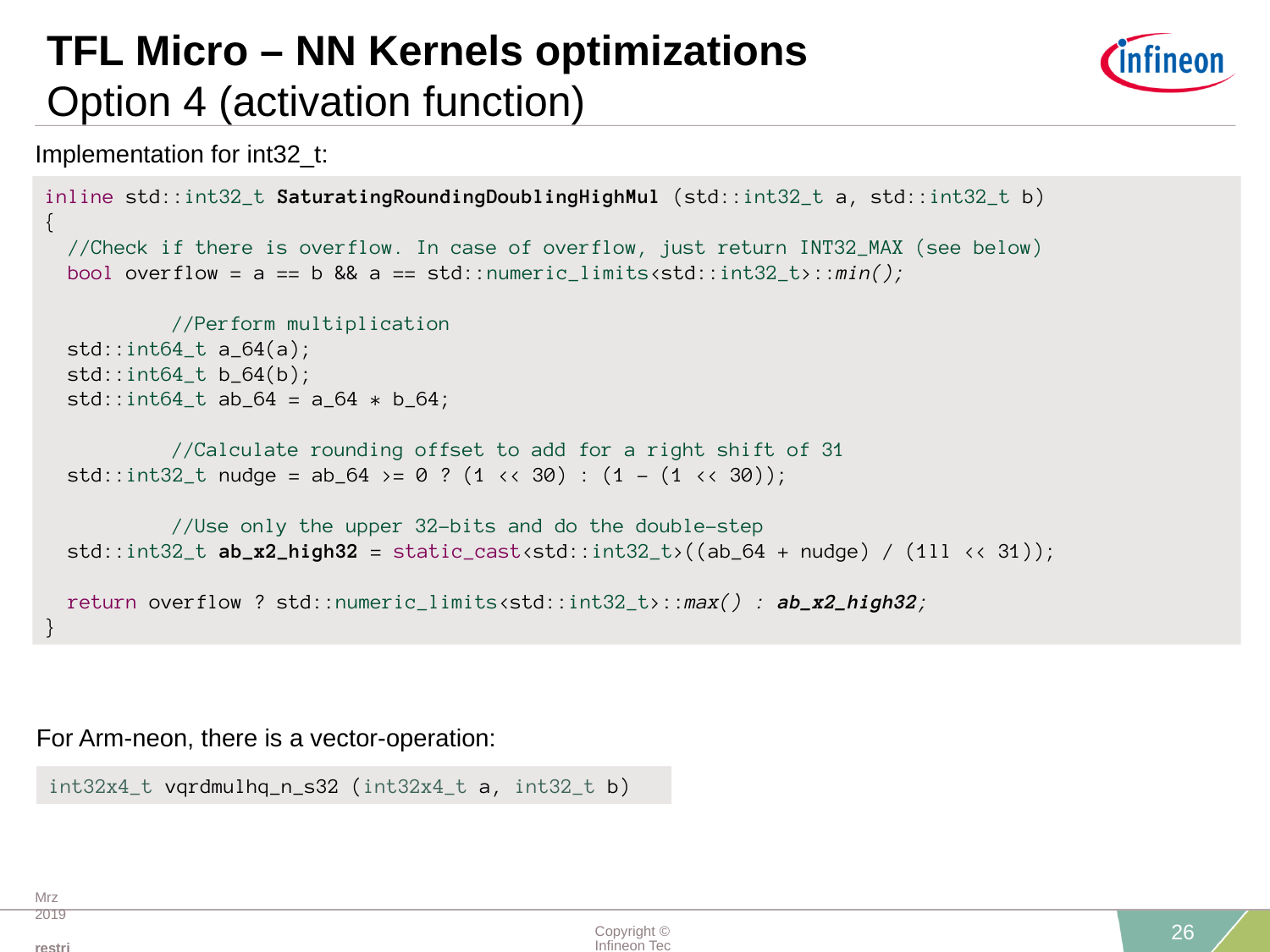

# TFL Micro – NN Kernels optimizations Option 4 (activation function)
Implementation for int32_t:
inline std::int32_t SaturatingRoundingDoublingHighMul (std::int32_t a, std::int32_t b)
{
  //Check if there is overflow. In case of overflow, just return INT32_MAX (see below)
  bool overflow = a == b && a == std::numeric_limits<std::int32_t>::min();

	//Perform multiplication
  std::int64_t a_64(a);
  std::int64_t b_64(b);
  std::int64_t ab_64 = a_64 * b_64;

	//Calculate rounding offset to add for a right shift of 31
  std::int32_t nudge = ab_64 >= 0 ? (1 << 30) : (1 - (1 << 30));

	//Use only the upper 32-bits and do the double-step
  std::int32_t ab_x2_high32 = static_cast<std::int32_t>((ab_64 + nudge) / (1ll << 31));

  return overflow ? std::numeric_limits<std::int32_t>::max() : ab_x2_high32;
}
For Arm-neon, there is a vector-operation:
int32x4_t vqrdmulhq_n_s32 (int32x4_t a, int32_t b)
Mrz 2019             restricted
Copyright © Infineon Technologies AG 2019. All rights reserved.
26